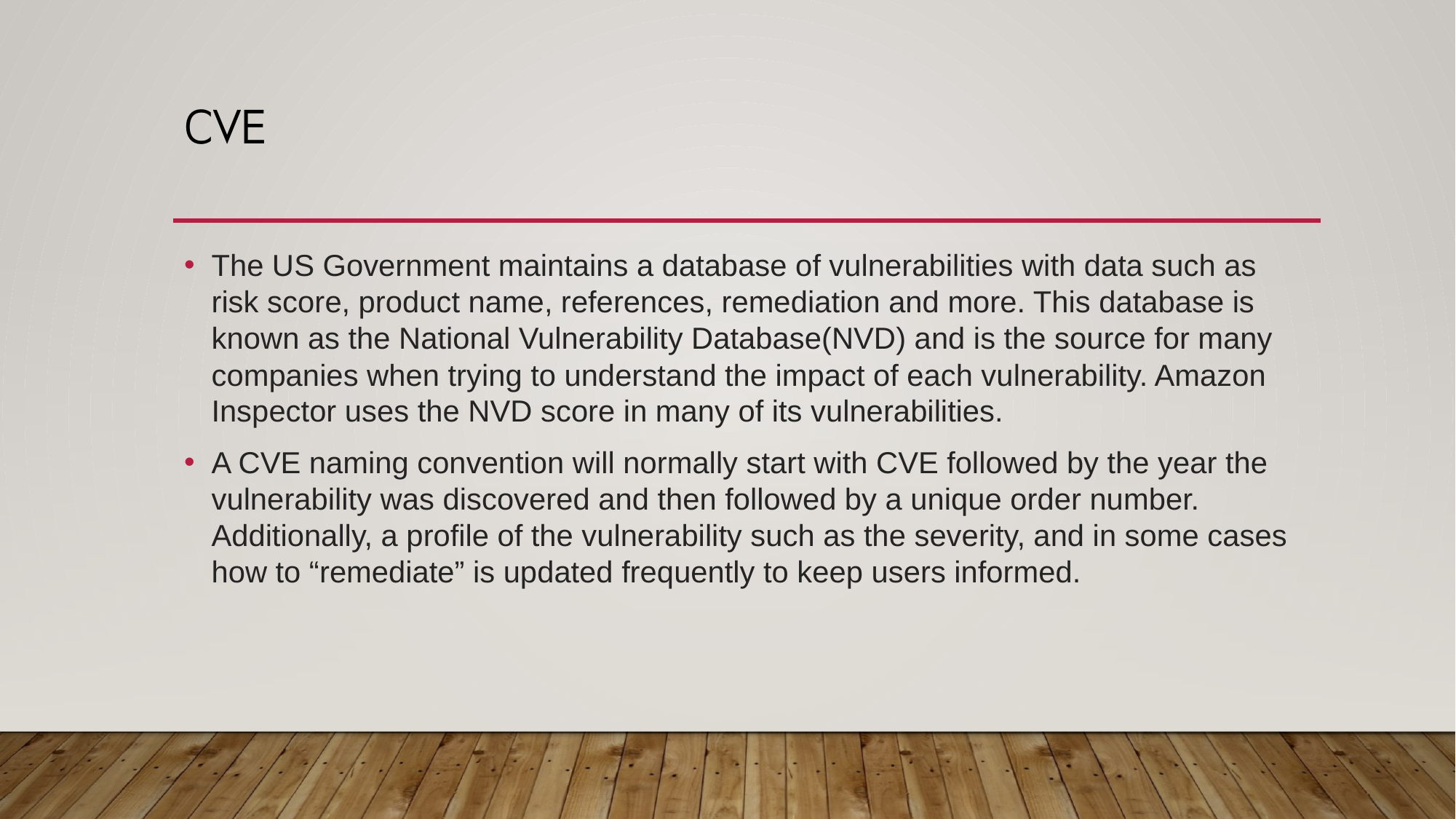

# CVE
The US Government maintains a database of vulnerabilities with data such as risk score, product name, references, remediation and more. This database is known as the National Vulnerability Database(NVD) and is the source for many companies when trying to understand the impact of each vulnerability. Amazon Inspector uses the NVD score in many of its vulnerabilities.
A CVE naming convention will normally start with CVE followed by the year the vulnerability was discovered and then followed by a unique order number. Additionally, a profile of the vulnerability such as the severity, and in some cases how to “remediate” is updated frequently to keep users informed.